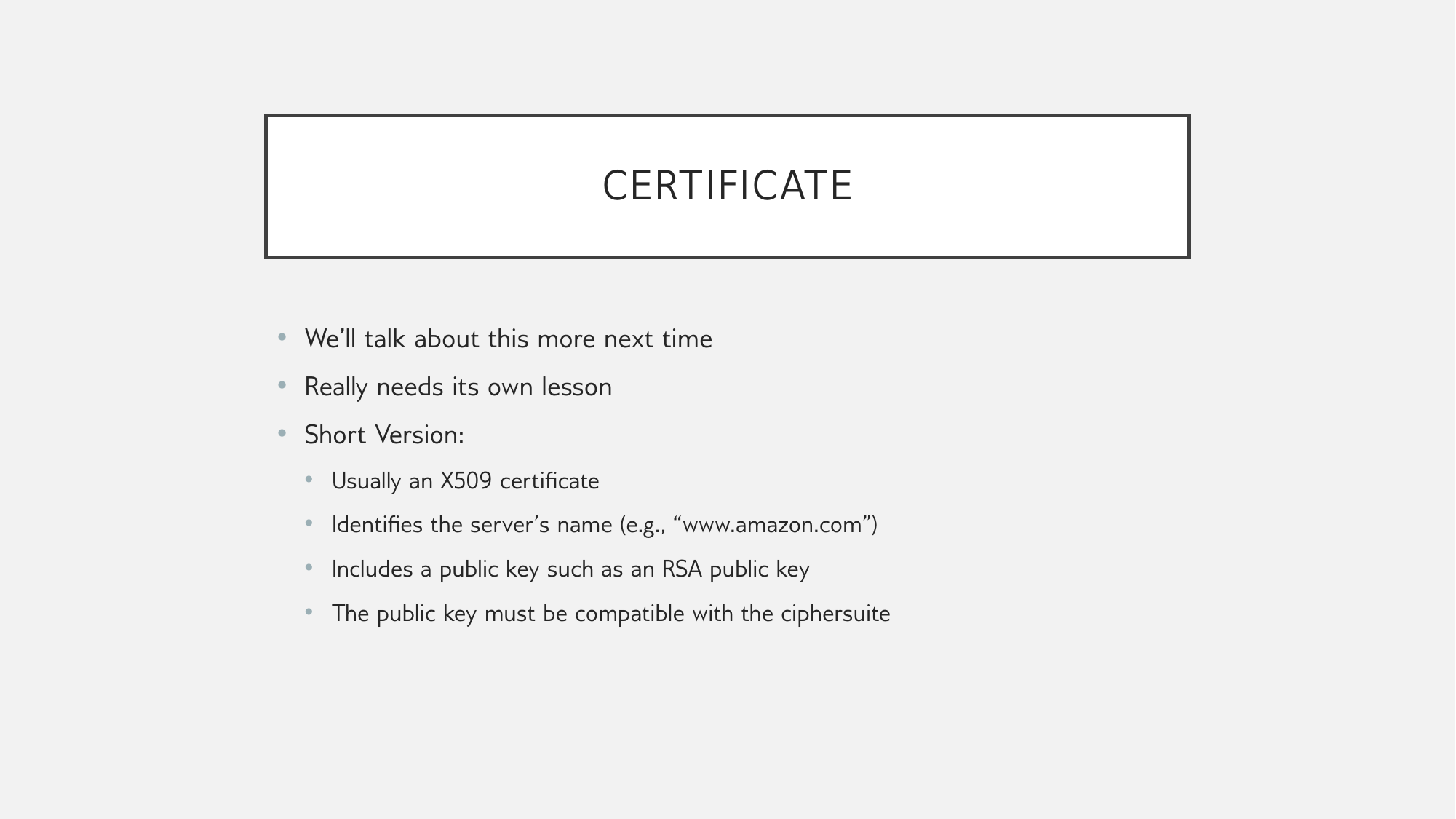

# Certificate
We’ll talk about this more next time
Really needs its own lesson
Short Version:
Usually an X509 certificate
Identifies the server’s name (e.g., “www.amazon.com”)
Includes a public key such as an RSA public key
The public key must be compatible with the ciphersuite